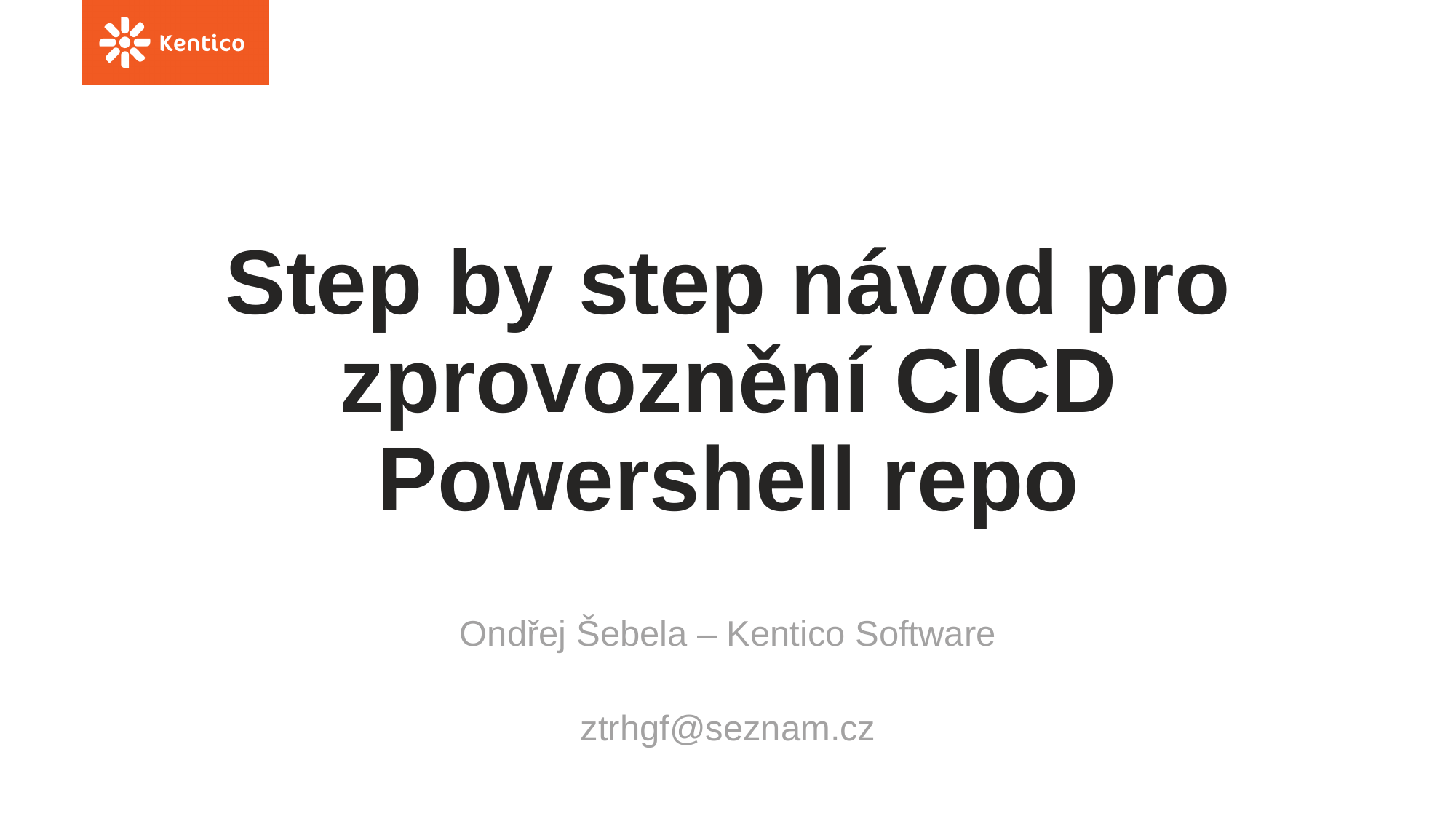

# Step by step návod pro zprovoznění CICD Powershell repo

Ondřej Šebela – Kentico Software

ztrhgf@seznam.cz